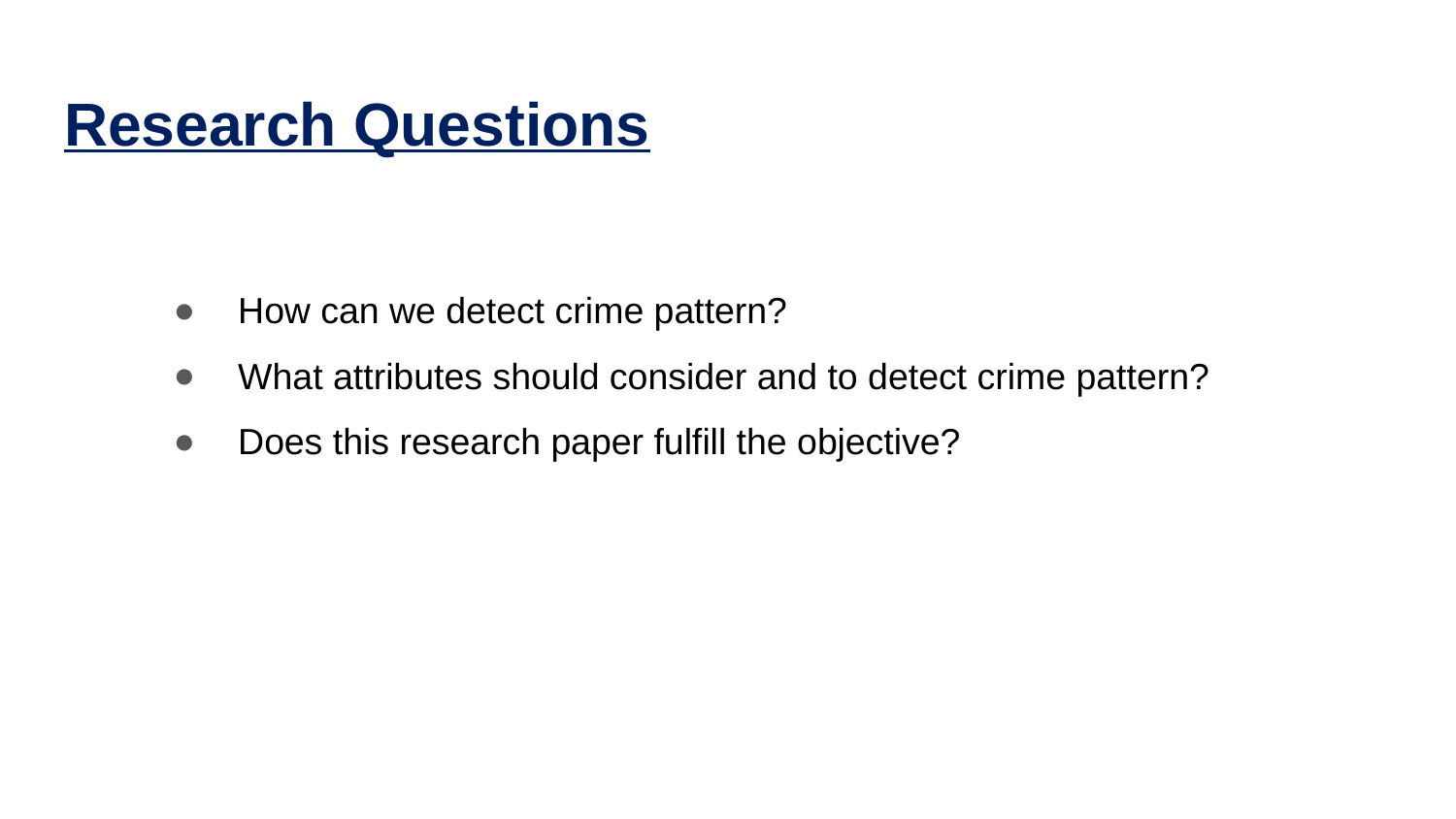

# Research Questions

 How can we detect crime pattern?
 What attributes should consider and to detect crime pattern?
 Does this research paper fulfill the objective?